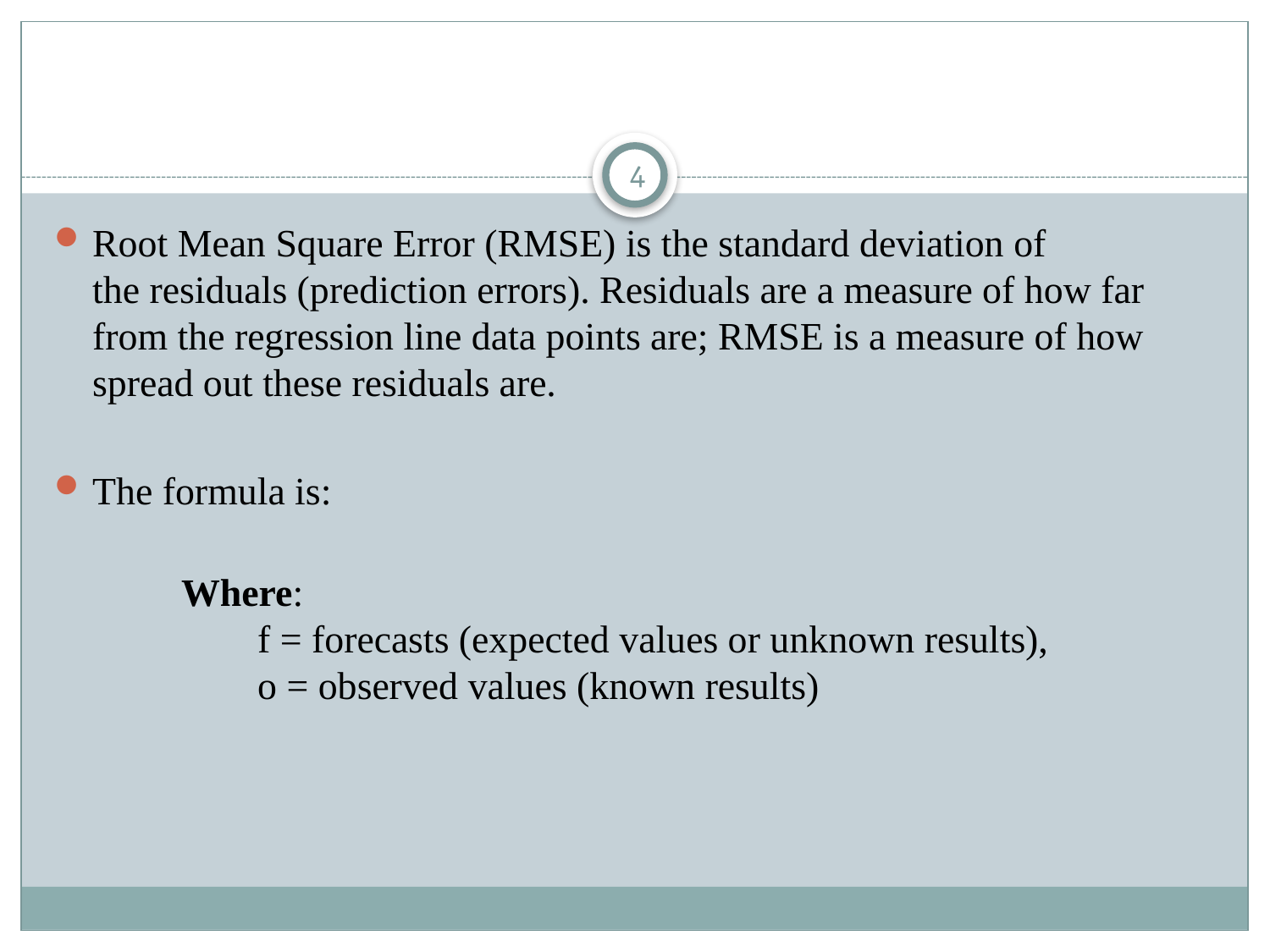

#
4
Root Mean Square Error (RMSE) is the standard deviation of the residuals (prediction errors). Residuals are a measure of how far from the regression line data points are; RMSE is a measure of how spread out these residuals are.

The formula is:

	Where:
	f = forecasts (expected values or unknown results),
	o = observed values (known results)